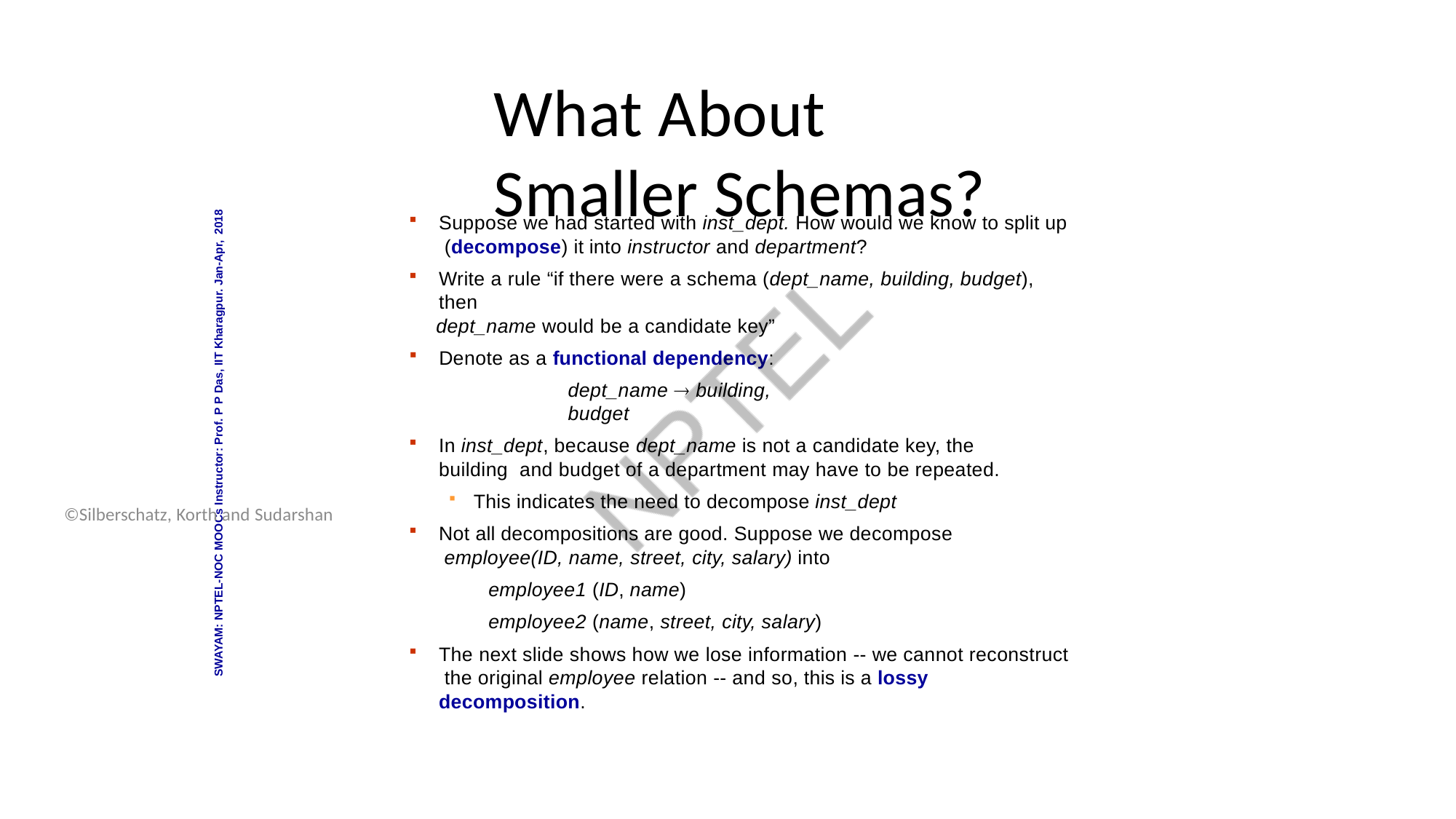

Database System Concepts - 6th Edition
16.9
©Silberschatz, Korth and Sudarshan
# What About Smaller Schemas?
SWAYAM: NPTEL-NOC MOOCs Instructor: Prof. P P Das, IIT Kharagpur. Jan-Apr, 2018
Suppose we had started with inst_dept. How would we know to split up  (decompose) it into instructor and department?
Write a rule “if there were a schema (dept_name, building, budget), then
dept_name would be a candidate key”
Denote as a functional dependency:
dept_name → building, budget
In inst_dept, because dept_name is not a candidate key, the building  and budget of a department may have to be repeated.
This indicates the need to decompose inst_dept
Not all decompositions are good. Suppose we decompose
employee(ID, name, street, city, salary) into
employee1 (ID, name)
employee2 (name, street, city, salary)
The next slide shows how we lose information -- we cannot reconstruct  the original employee relation -- and so, this is a lossy decomposition.